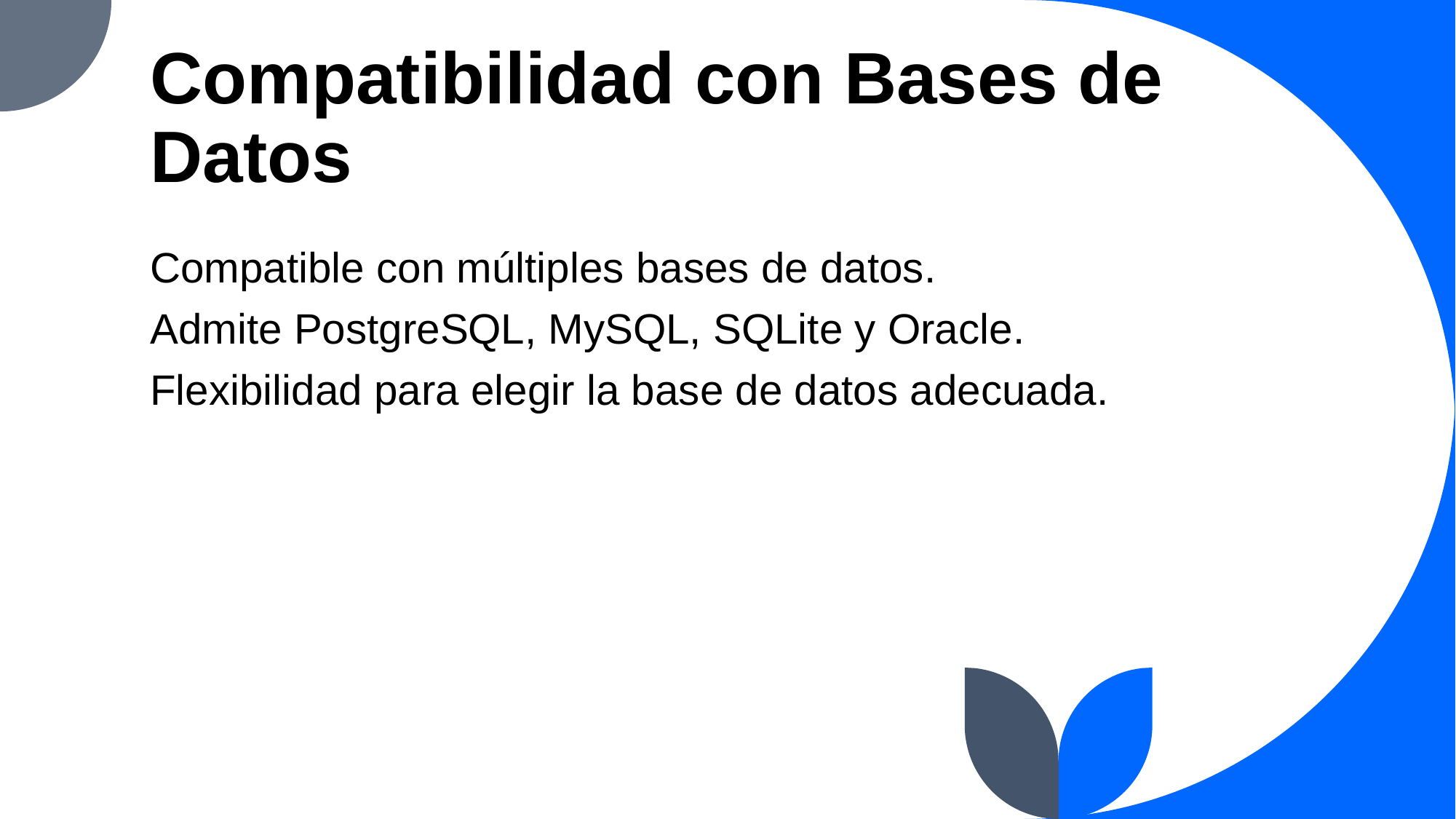

# Compatibilidad con Bases de Datos
Compatible con múltiples bases de datos.
Admite PostgreSQL, MySQL, SQLite y Oracle.
Flexibilidad para elegir la base de datos adecuada.